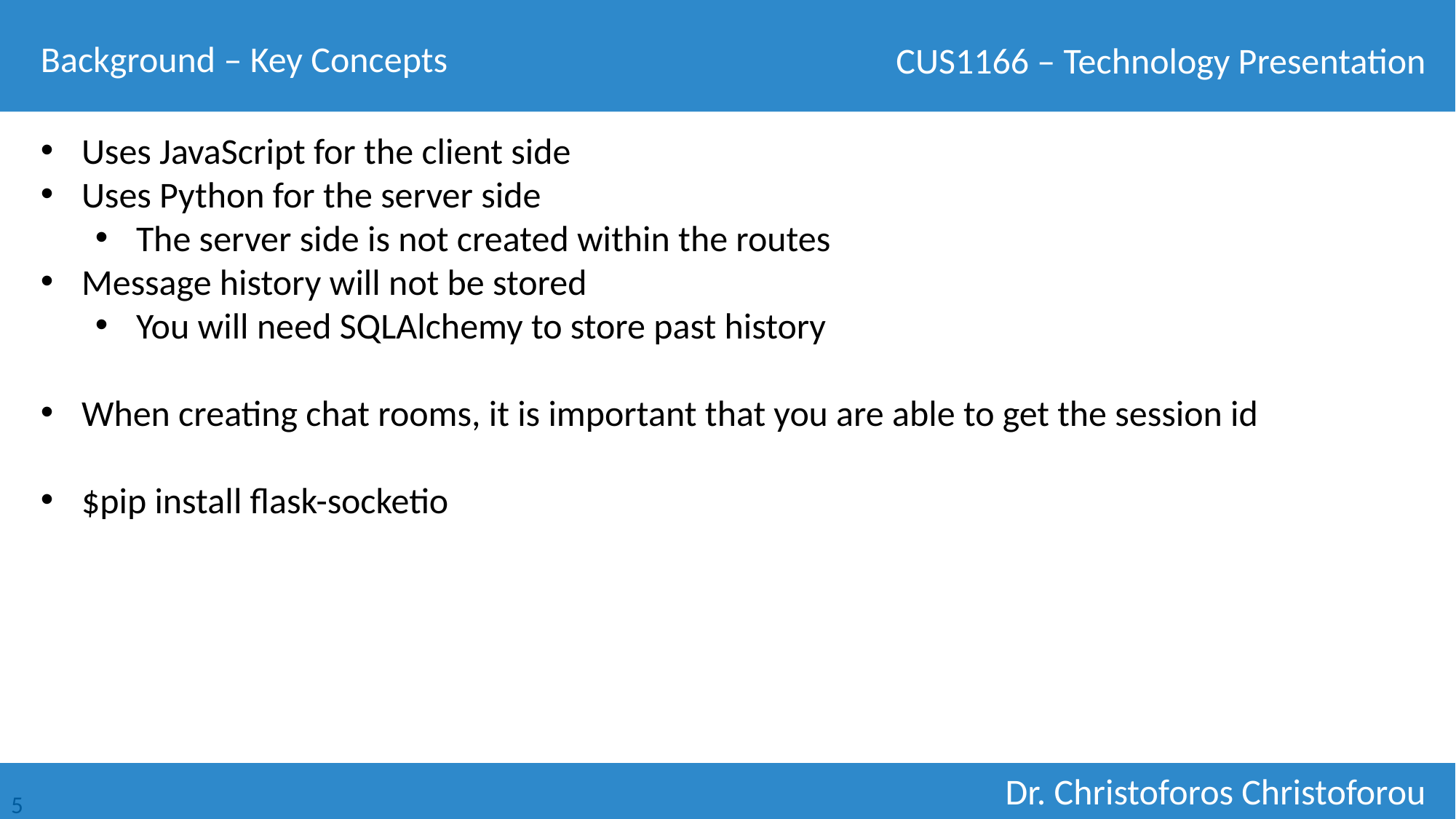

Background – Key Concepts
Uses JavaScript for the client side
Uses Python for the server side
The server side is not created within the routes
Message history will not be stored
You will need SQLAlchemy to store past history

When creating chat rooms, it is important that you are able to get the session id

$pip install flask-socketio